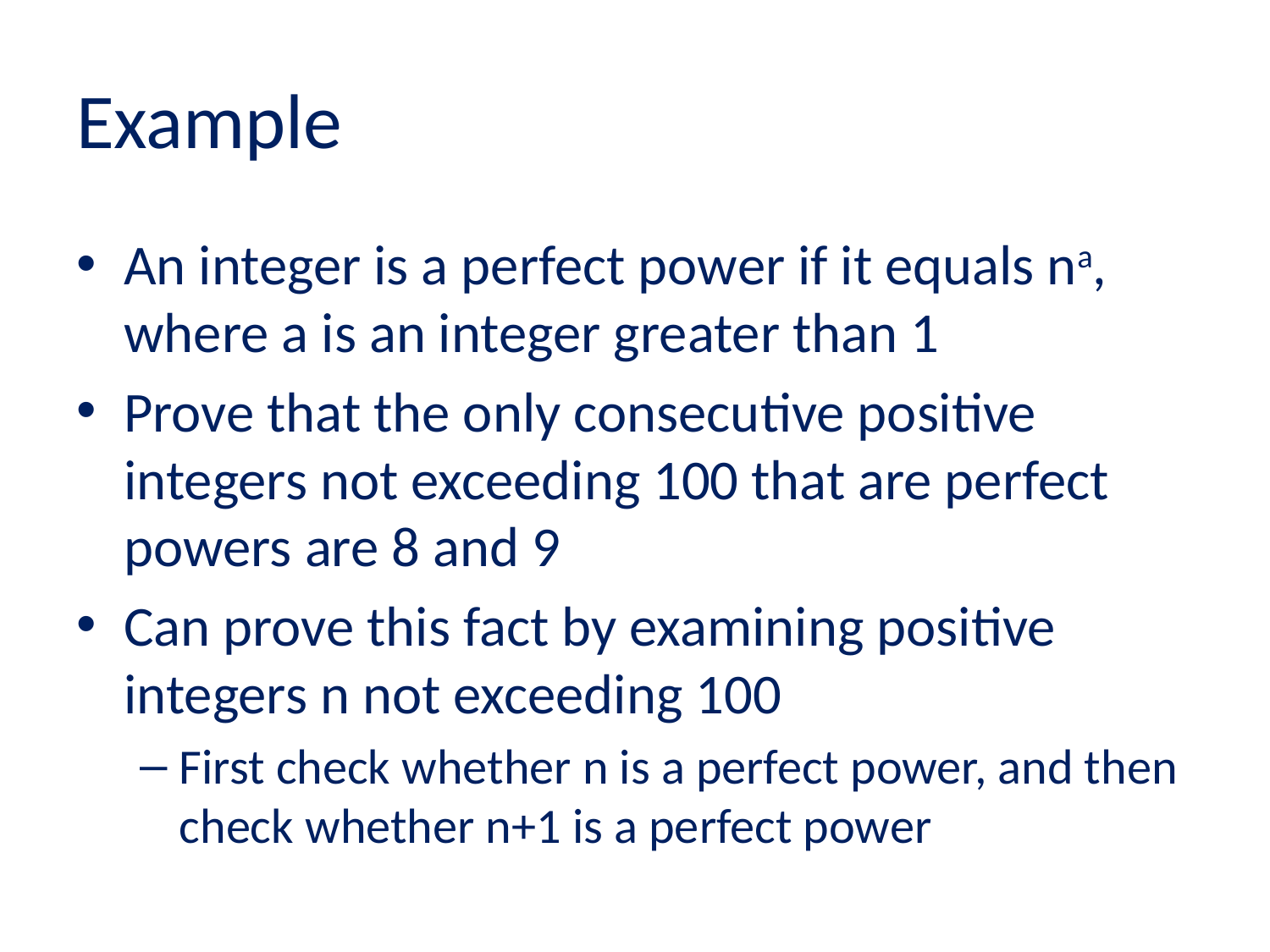

# Example
An integer is a perfect power if it equals na, where a is an integer greater than 1
Prove that the only consecutive positive integers not exceeding 100 that are perfect powers are 8 and 9
Can prove this fact by examining positive integers n not exceeding 100
First check whether n is a perfect power, and then check whether n+1 is a perfect power
38